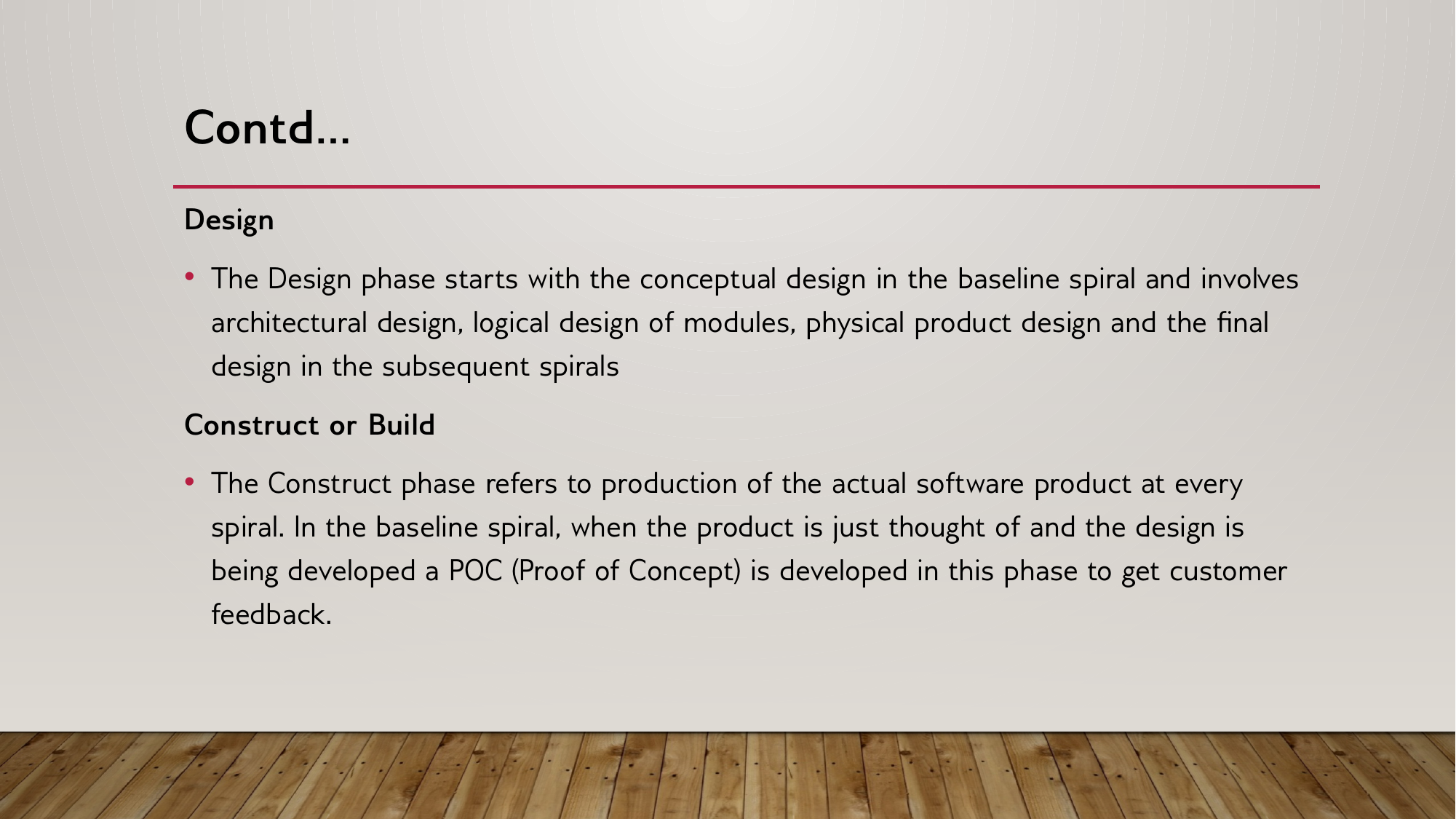

# Contd…
Design
The Design phase starts with the conceptual design in the baseline spiral and involves architectural design, logical design of modules, physical product design and the final design in the subsequent spirals
Construct or Build
The Construct phase refers to production of the actual software product at every spiral. In the baseline spiral, when the product is just thought of and the design is being developed a POC (Proof of Concept) is developed in this phase to get customer feedback.